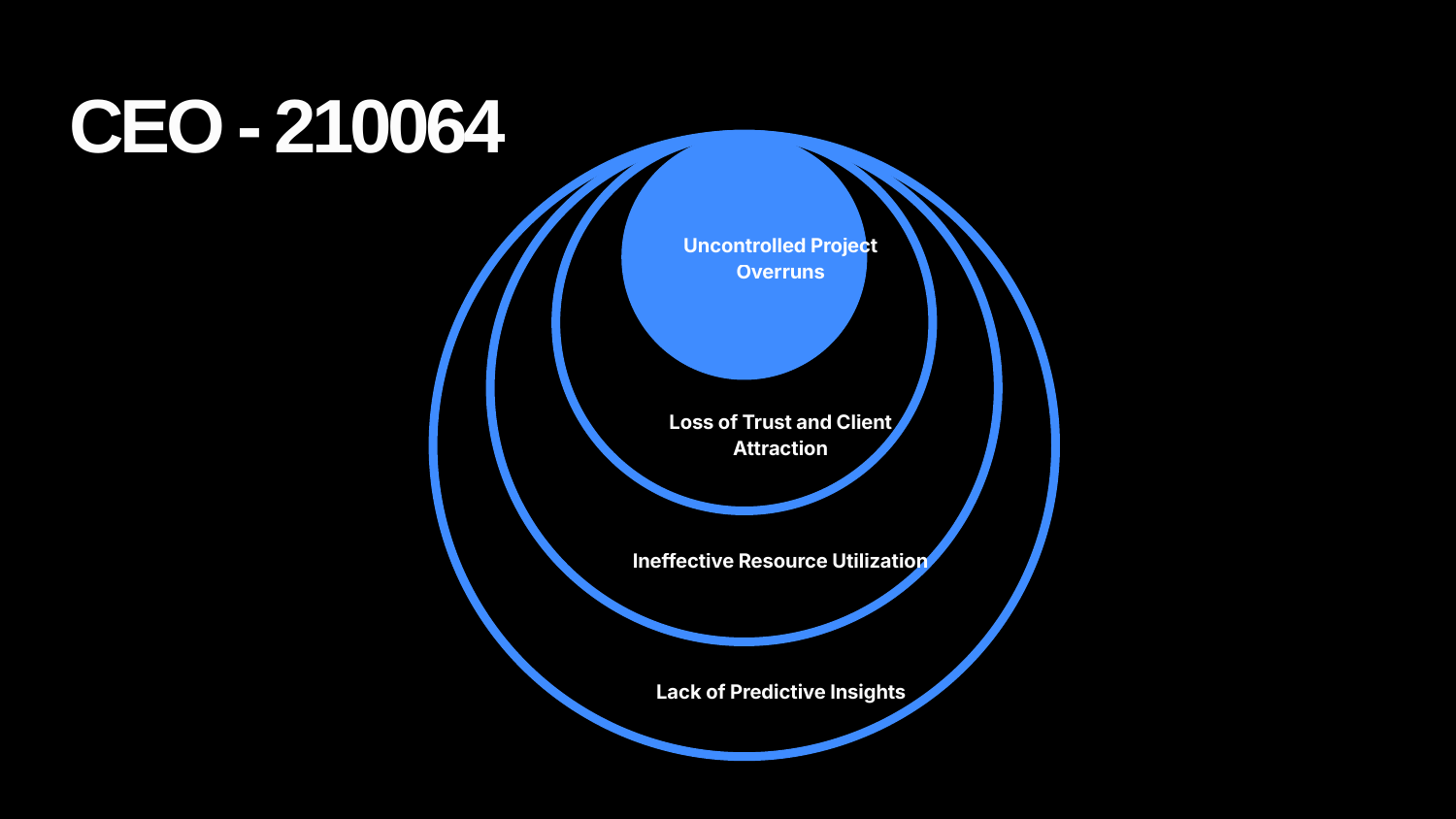

CEO - 210064

Uncontrolled Project Overruns
Loss of Trust and Client Attraction
Ineffective Resource Utilization
Lack of Predictive Insights